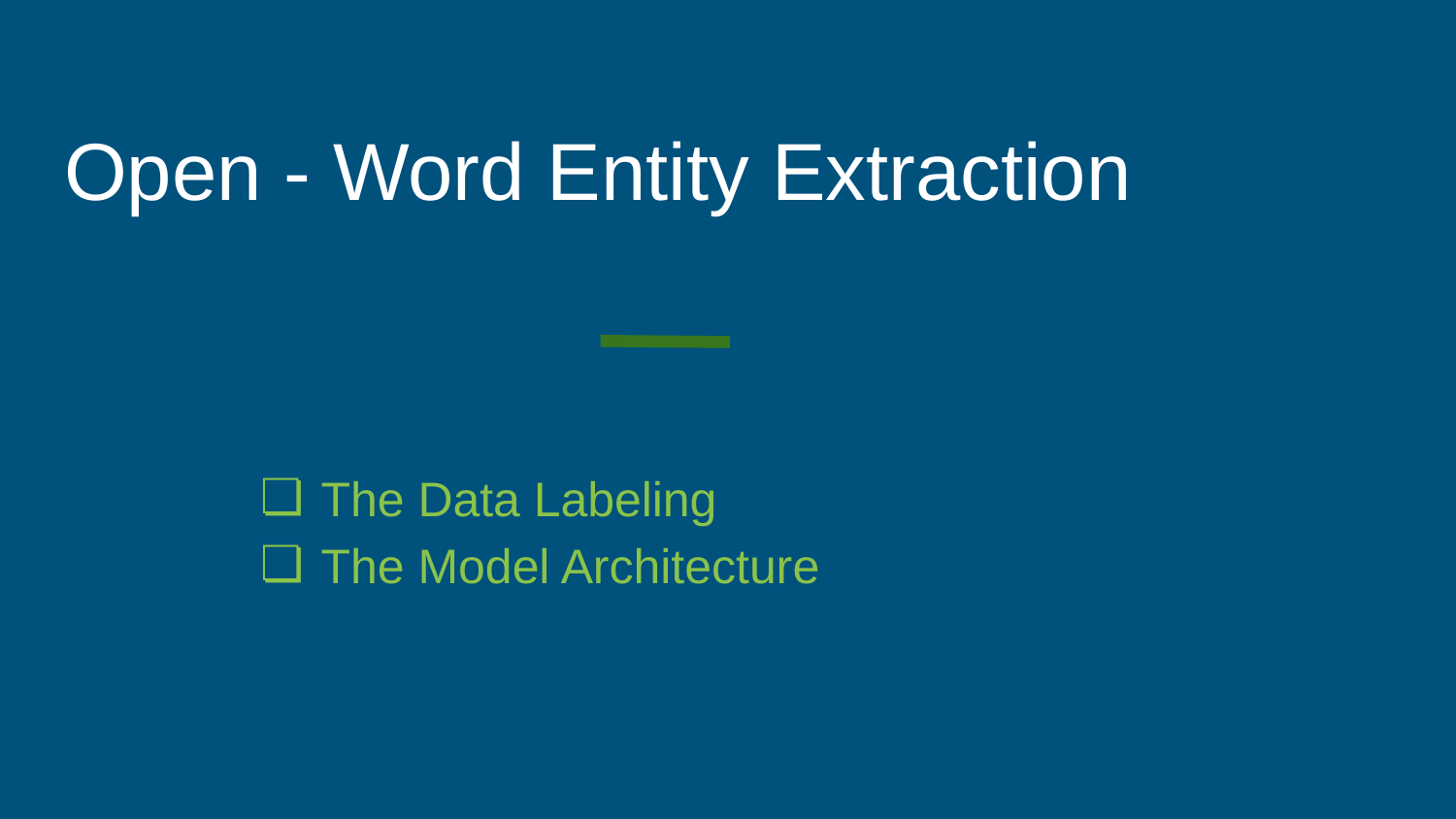

Open - Word Entity Extraction
The Data Labeling
The Model Architecture